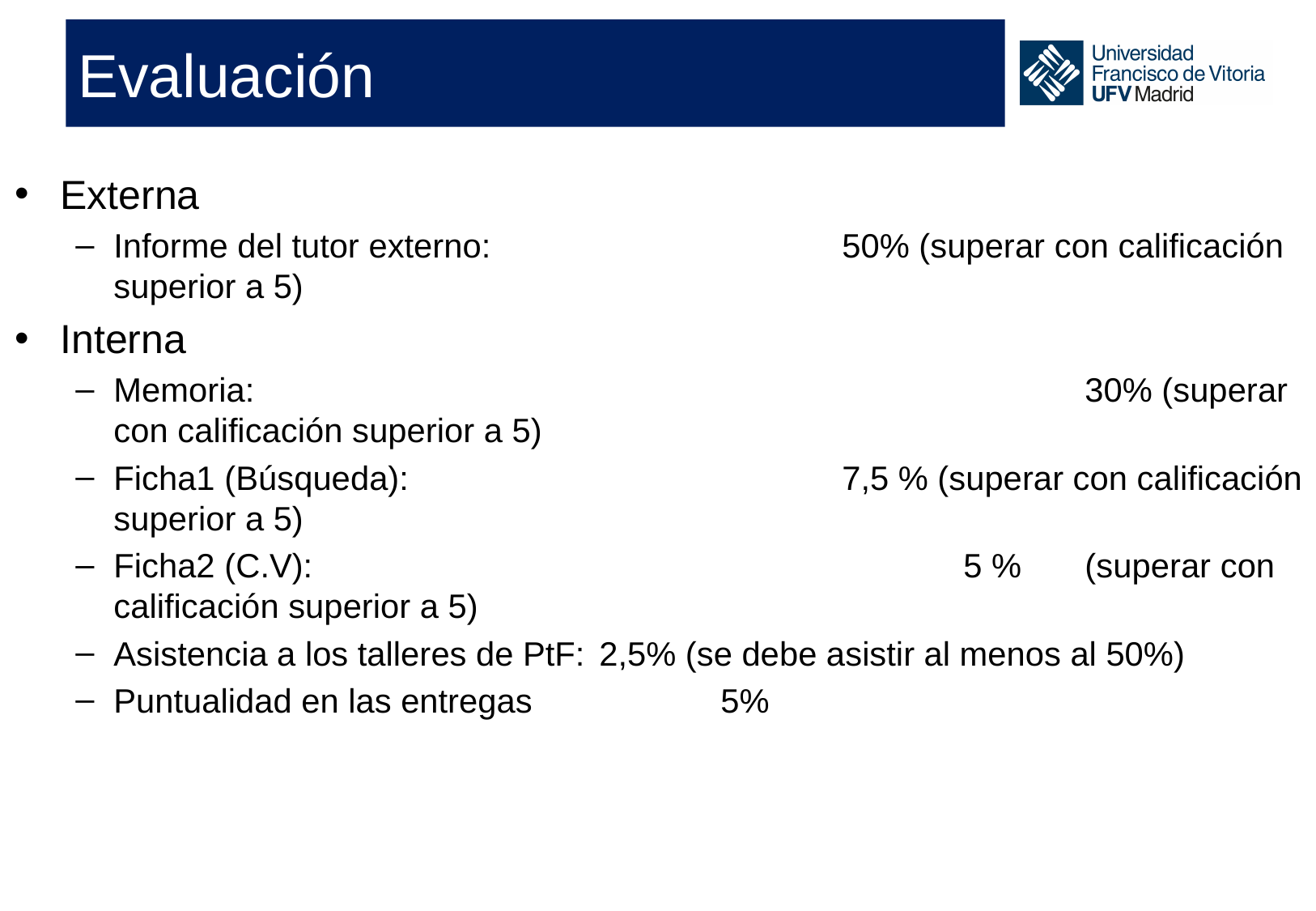

# Evaluación
Externa
Informe del tutor externo: 			50% (superar con calificación superior a 5)
Interna
Memoria:							30% (superar con calificación superior a 5)
Ficha1 (Búsqueda):			  	7,5 % (superar con calificación superior a 5)
Ficha2 (C.V):					  	5 %	(superar con calificación superior a 5)
Asistencia a los talleres de PtF:	2,5% (se debe asistir al menos al 50%)
Puntualidad en las entregas		5%